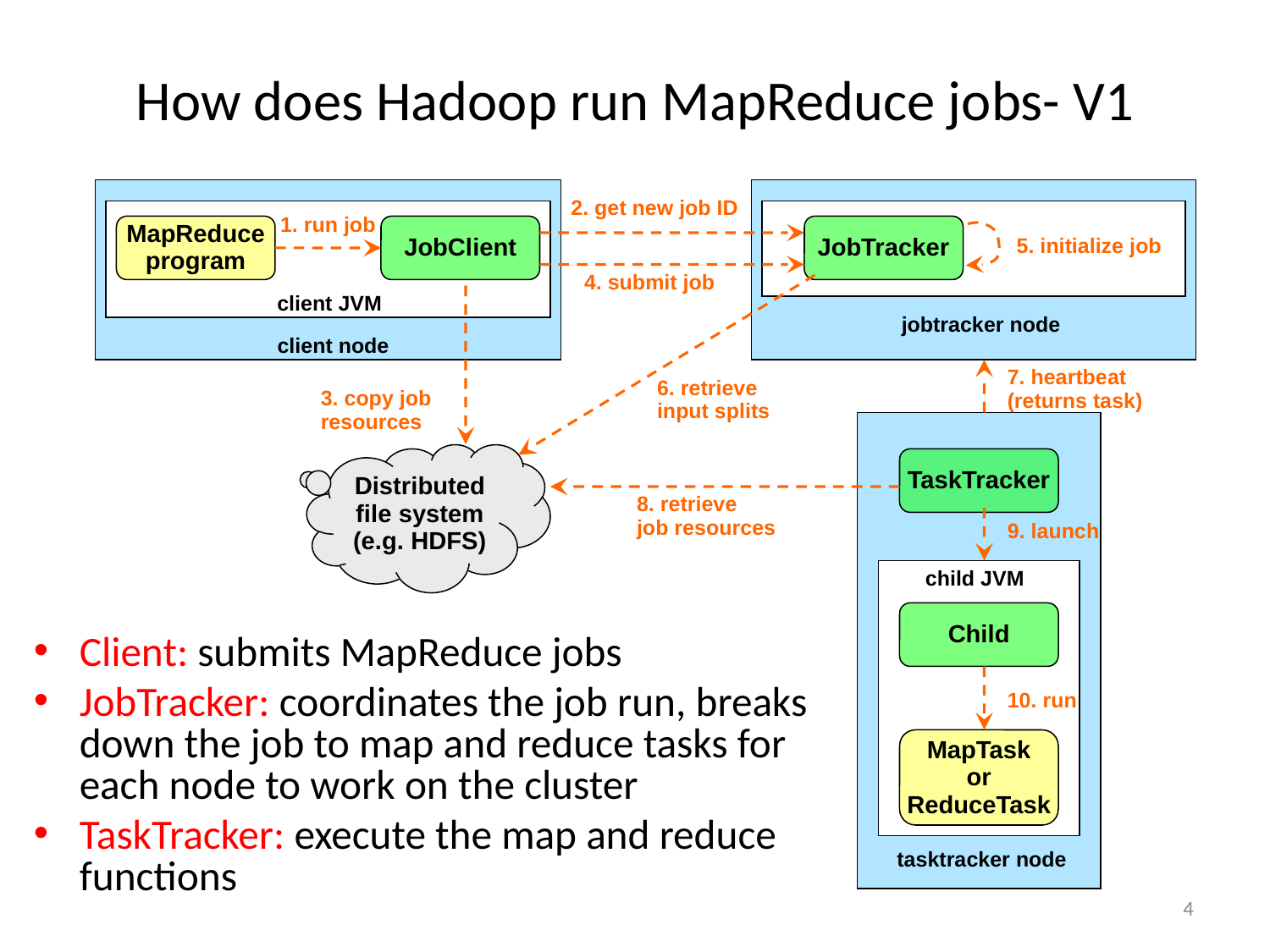

# How does Hadoop run MapReduce jobs- V1

2. get new job ID

1. run job
MapReduce
program
JobClient
JobTracker

5. initialize job

4. submit job

client JVM

jobtracker node
client node

7. heartbeat
(returns task)
6. retrieve
input splits
3. copy job
resources

Distributed file system (e.g. HDFS)
TaskTracker

8. retrieve
job resources

9. launch

child JVM
Child
Client: submits MapReduce jobs
JobTracker: coordinates the job run, breaks down the job to map and reduce tasks for each node to work on the cluster
TaskTracker: execute the map and reduce functions

10. run
MapTask
or
ReduceTask
tasktracker node
4